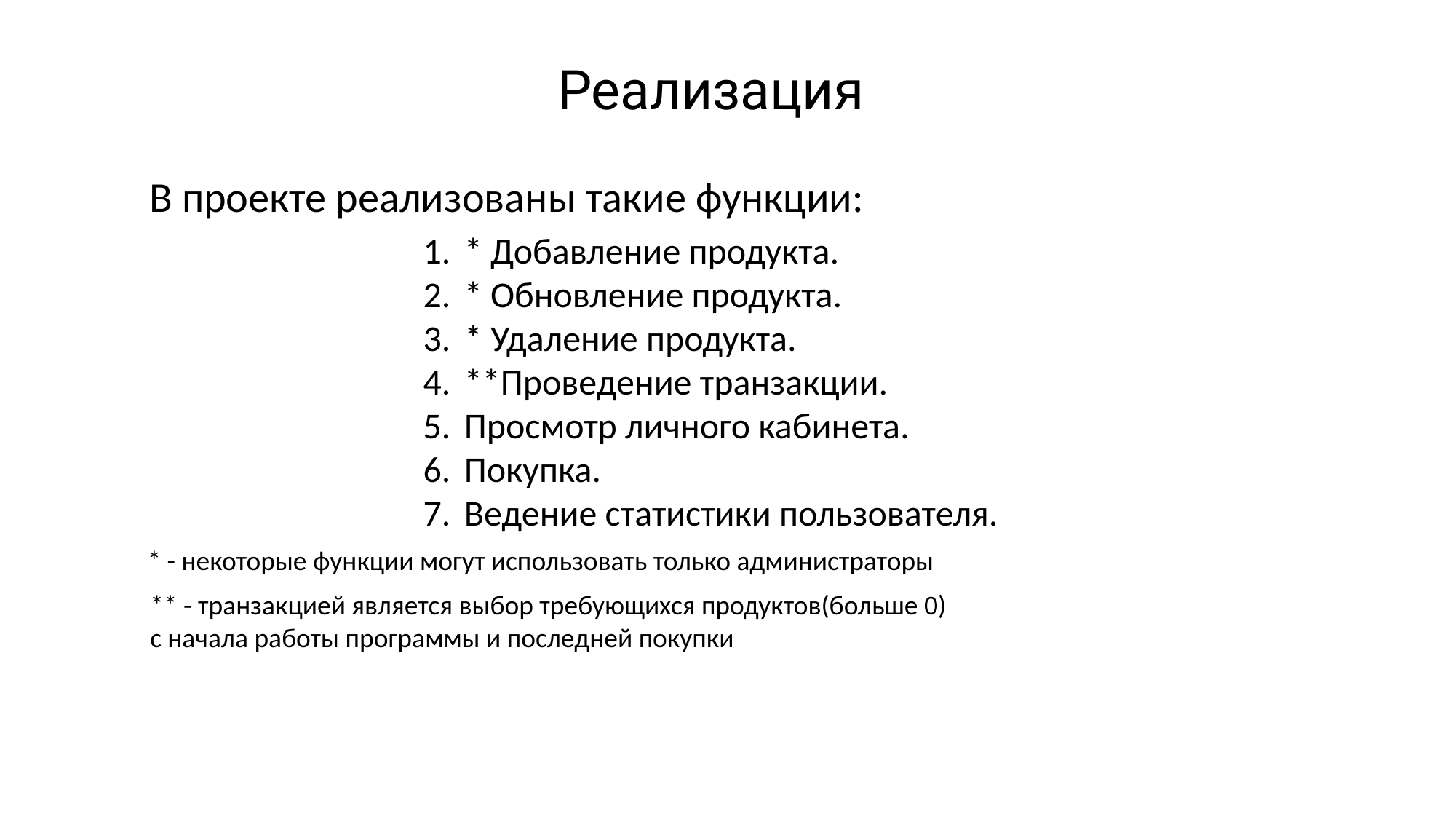

Реализация
В проекте реализованы такие функции:
* Добавление продукта.
* Обновление продукта.
* Удаление продукта.
**Проведение транзакции.
Просмотр личного кабинета.
Покупка.
Ведение статистики пользователя.

* - некоторые функции могут использовать только администраторы
** - транзакцией является выбор требующихся продуктов(больше 0)
с начала работы программы и последней покупки